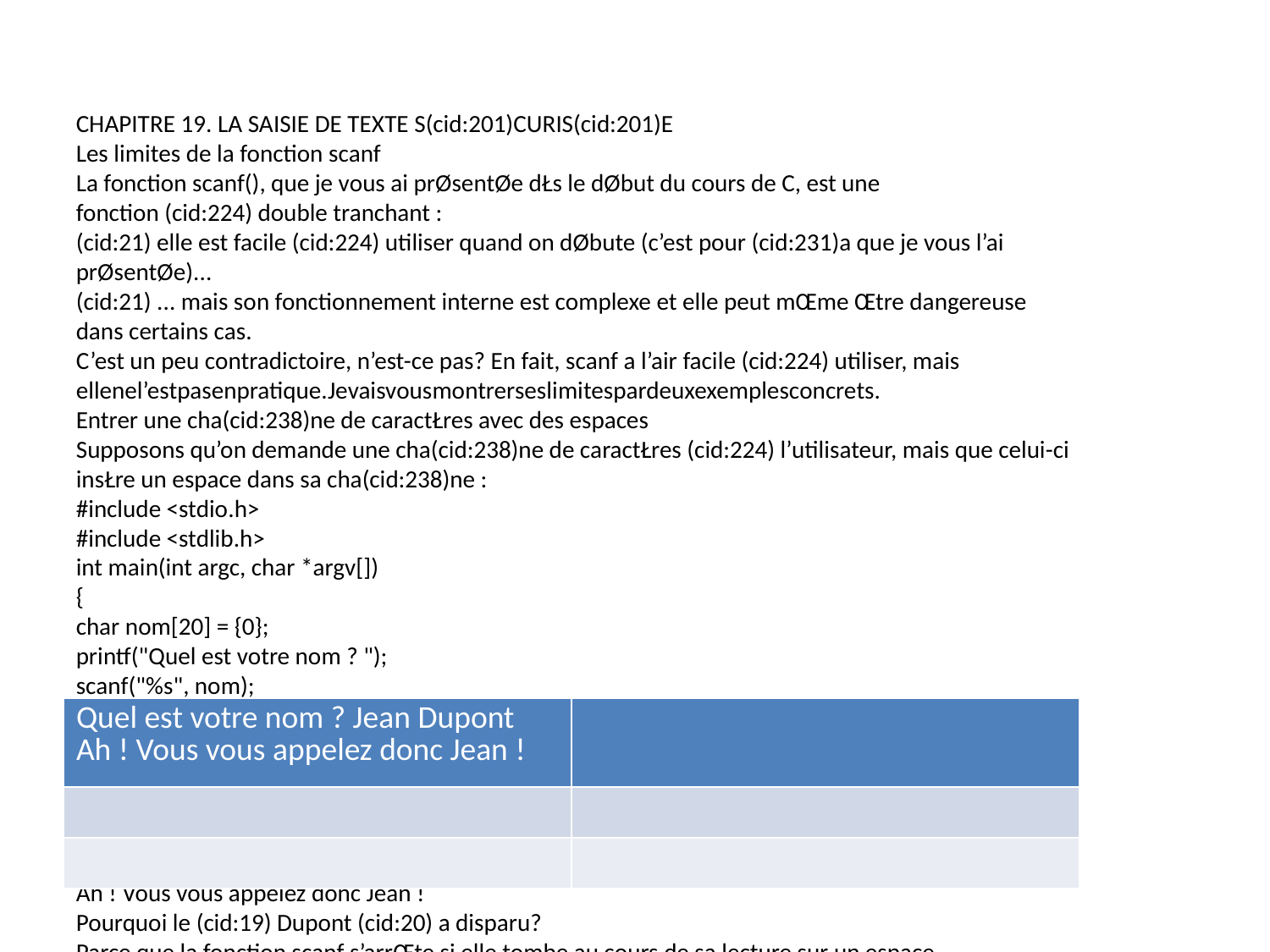

CHAPITRE 19. LA SAISIE DE TEXTE S(cid:201)CURIS(cid:201)E
Les limites de la fonction scanf
La fonction scanf(), que je vous ai prØsentØe dŁs le dØbut du cours de C, est une
fonction (cid:224) double tranchant :
(cid:21) elle est facile (cid:224) utiliser quand on dØbute (c’est pour (cid:231)a que je vous l’ai prØsentØe)...
(cid:21) ... mais son fonctionnement interne est complexe et elle peut mŒme Œtre dangereuse
dans certains cas.
C’est un peu contradictoire, n’est-ce pas? En fait, scanf a l’air facile (cid:224) utiliser, mais
ellenel’estpasenpratique.Jevaisvousmontrerseslimitespardeuxexemplesconcrets.
Entrer une cha(cid:238)ne de caractŁres avec des espaces
Supposons qu’on demande une cha(cid:238)ne de caractŁres (cid:224) l’utilisateur, mais que celui-ci
insŁre un espace dans sa cha(cid:238)ne :
#include <stdio.h>
#include <stdlib.h>
int main(int argc, char *argv[])
{
char nom[20] = {0};
printf("Quel est votre nom ? ");
scanf("%s", nom);
printf("Ah ! Vous vous appelez donc %s !\n\n", nom);
return 0;
}
(cid:3) (cid:0)
(cid:66) (cid:2)Code web : 115729(cid:1)
Quel est votre nom ? Jean Dupont
Ah ! Vous vous appelez donc Jean !
Pourquoi le (cid:19) Dupont (cid:20) a disparu?
Parce que la fonction scanf s’arrŒte si elle tombe au cours de sa lecture sur un espace,
une tabulation ou une entrØe.
Vous ne pouvez donc pas rØcupØrer la cha(cid:238)ne si celle-ci comporte un espace.
En fait, le mot "Dupont" se trouve toujours en mØmoire, dans ce qu’on
appelle le bu(cid:27)er. La prochaine fois qu’on appellera scanf, la fonction lira
toute seule le mot (cid:19) Dupont (cid:20) qui Øtait restØ en attente dans la mØmoire.
274
| Quel est votre nom ? Jean Dupont Ah ! Vous vous appelez donc Jean ! |  |
| --- | --- |
|  |  |
|  |  |